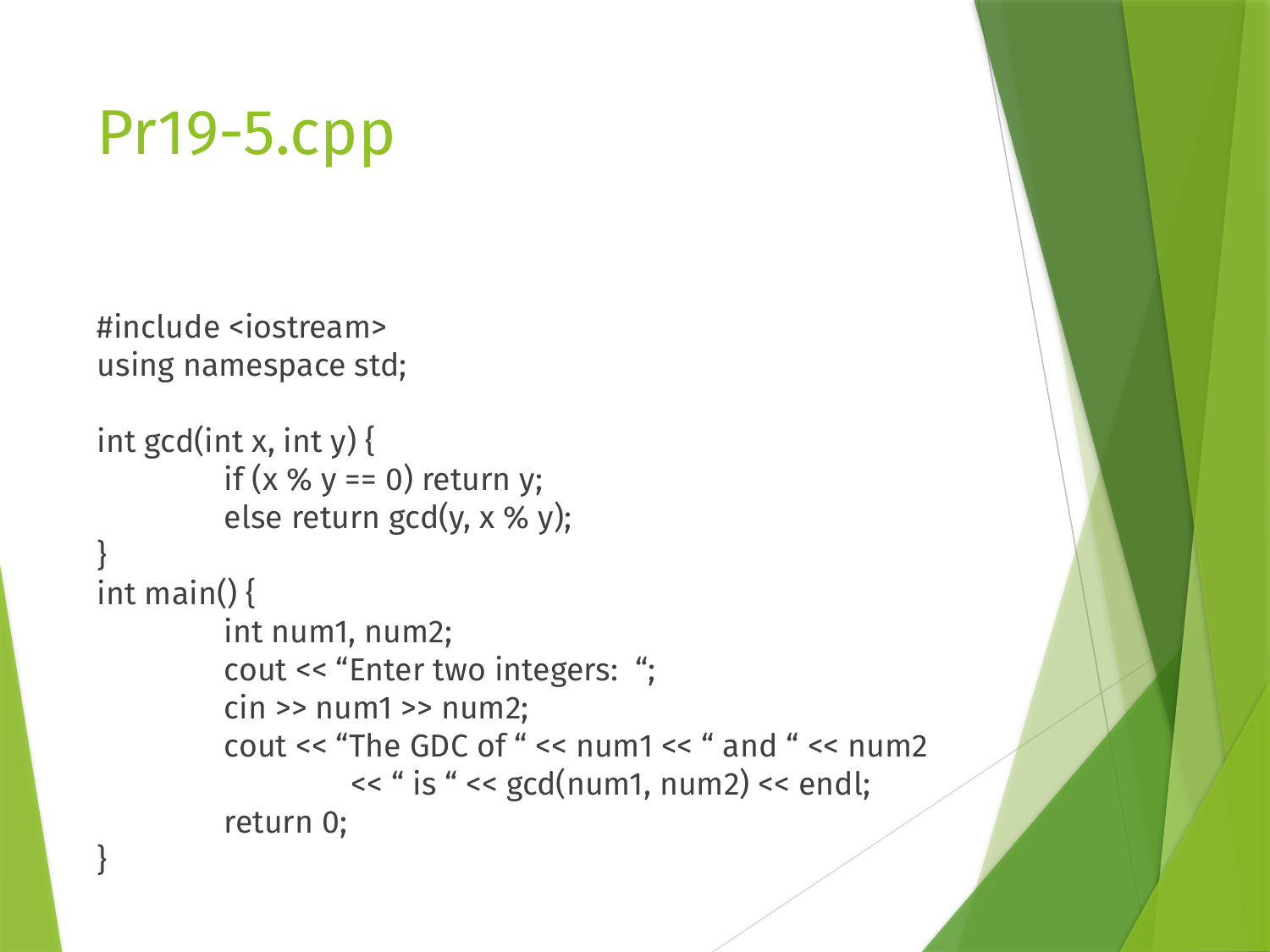

# Pr19-5.cpp
#include <iostream>
using namespace std;

int gcd(int x, int y) {
	if (x % y == 0) return y;
	else return gcd(y, x % y);
}
int main() {
	int num1, num2;
	cout << “Enter two integers:  “;
	cin >> num1 >> num2;
	cout << “The GDC of “ << num1 << “ and “ << num2
		<< “ is “ << gcd(num1, num2) << endl;
	return 0;
}